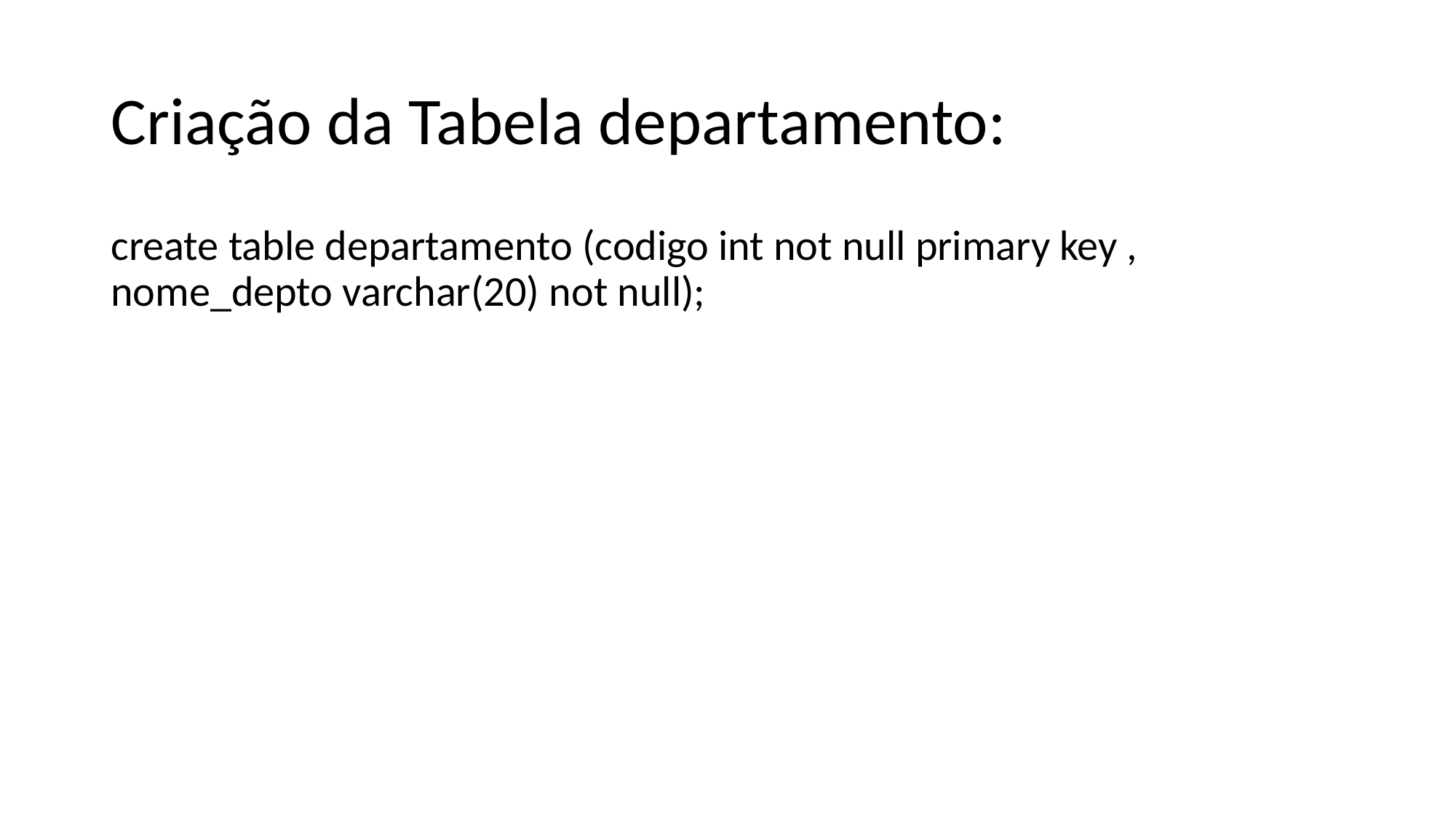

# Criação da Tabela departamento:
create table departamento (codigo int not null primary key , nome_depto varchar(20) not null);